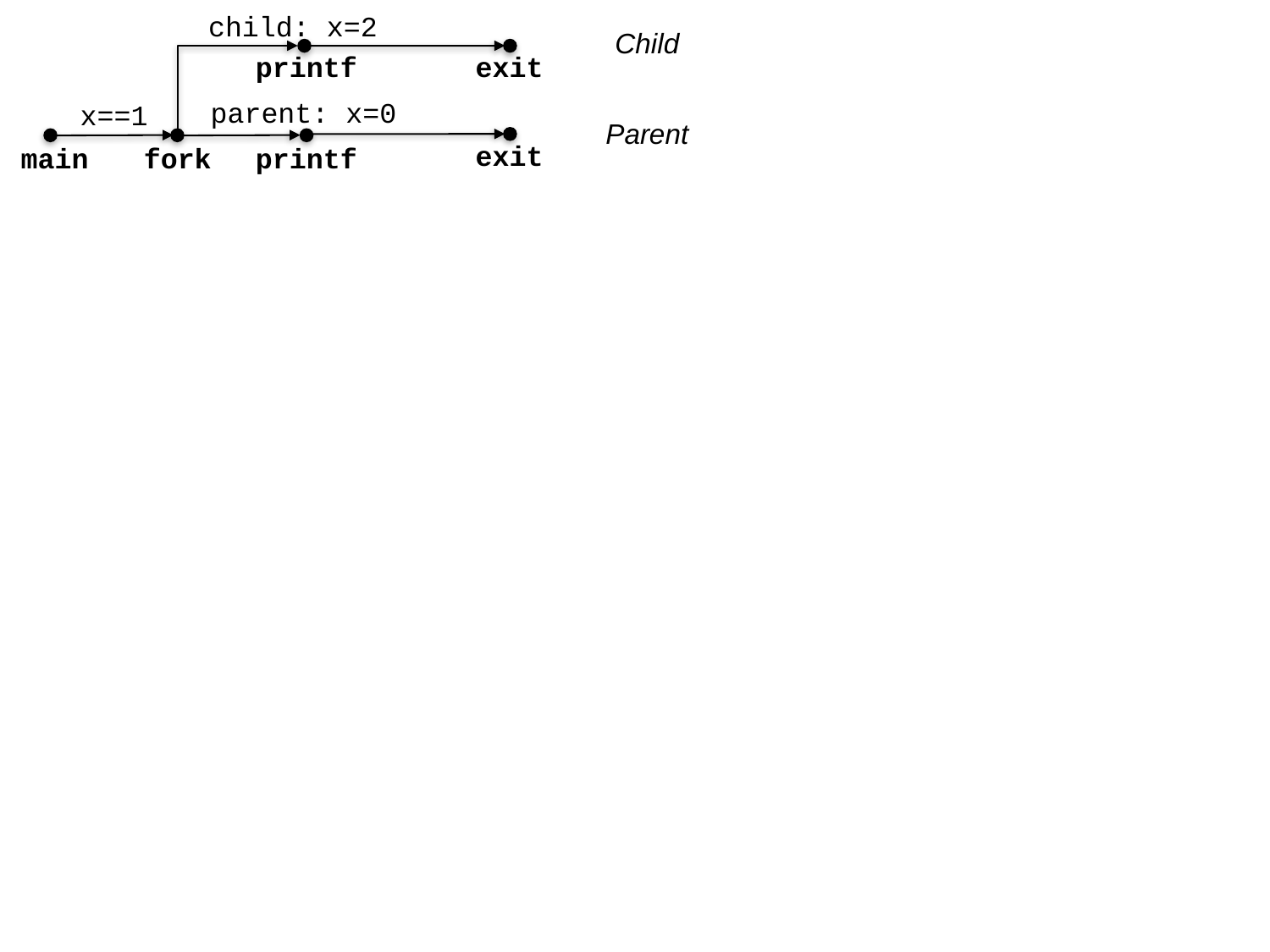

child: x=2
Child

printf
exit
parent: x=0
x==1
Parent

exit
main
fork
printf